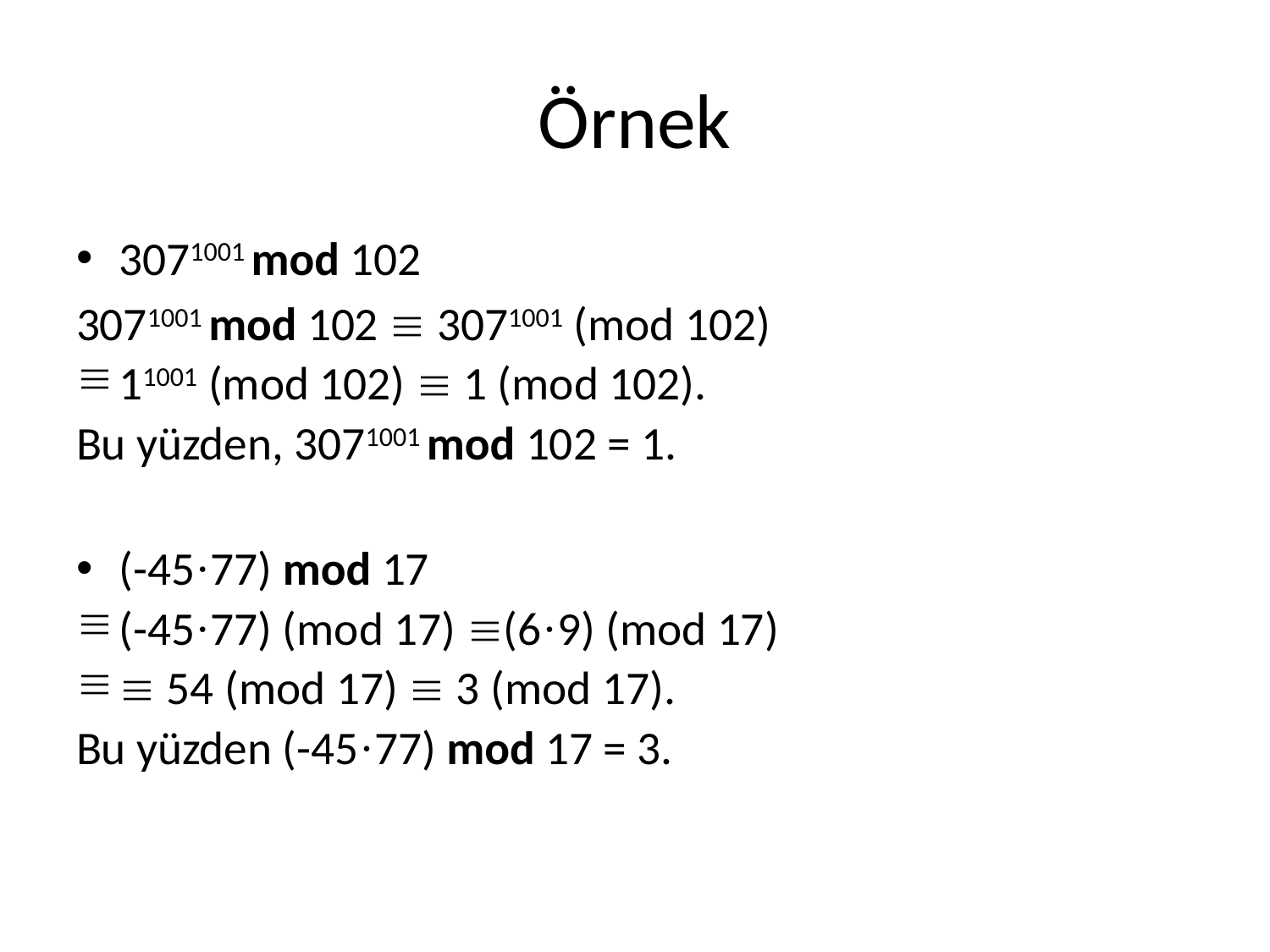

# Örnek
3071001 mod 102
3071001 mod 102 ≡ 3071001 (mod 102)
11001 (mod 102) ≡ 1 (mod 102).
Bu yüzden, 3071001 mod 102 = 1.

(-45·77) mod 17
(-45·77) (mod 17) ≡(6·9) (mod 17)
≡ 54 (mod 17) ≡ 3 (mod 17).
Bu yüzden (-45·77) mod 17 = 3.